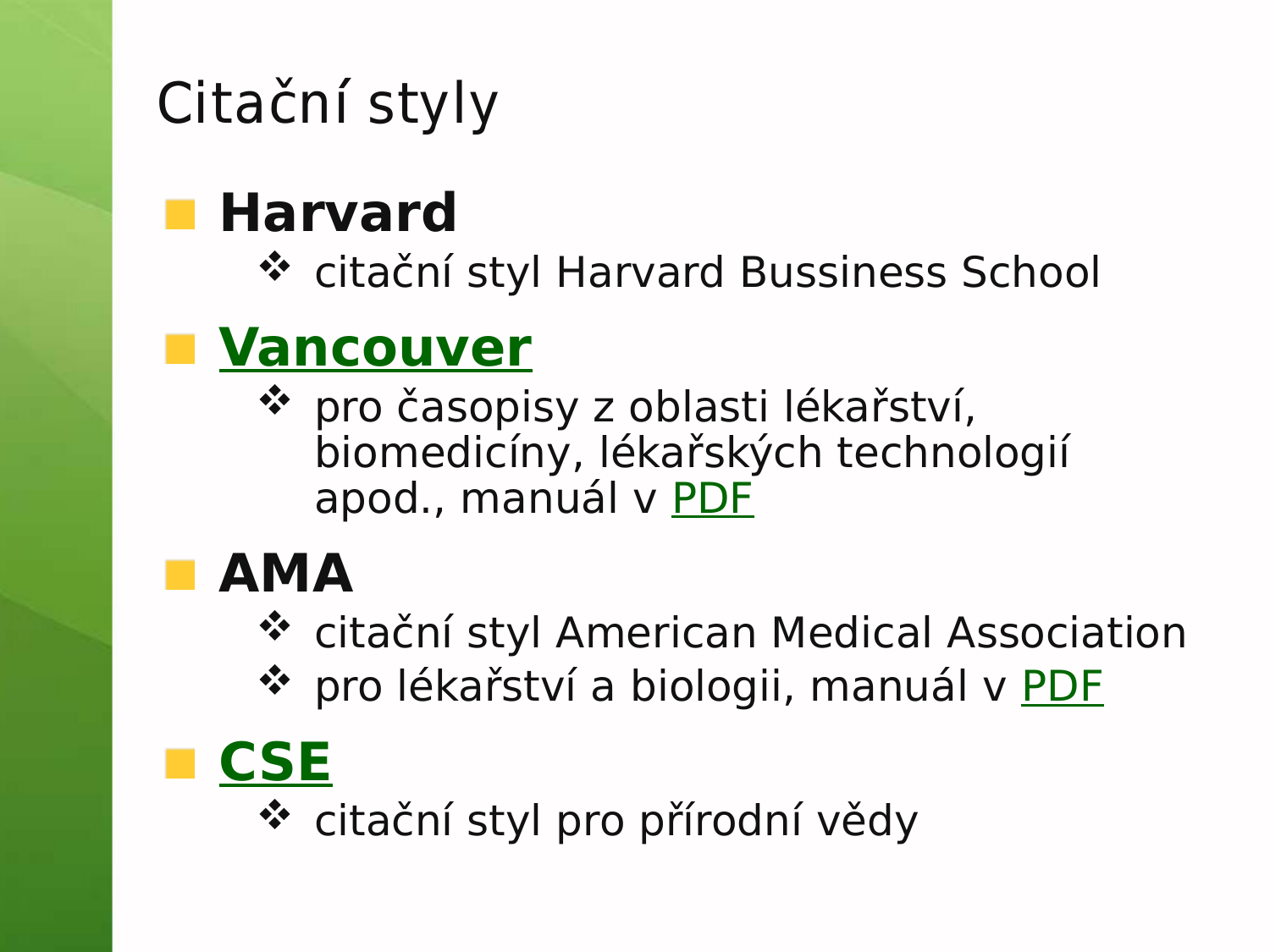

Citační styly
Harvard
citační styl Harvard Bussiness School
Vancouver
pro časopisy z oblasti lékařství, biomedicíny, lékařských technologií apod., manuál v PDF
AMA
citační styl American Medical Association
pro lékařství a biologii, manuál v PDF
CSE
citační styl pro přírodní vědy